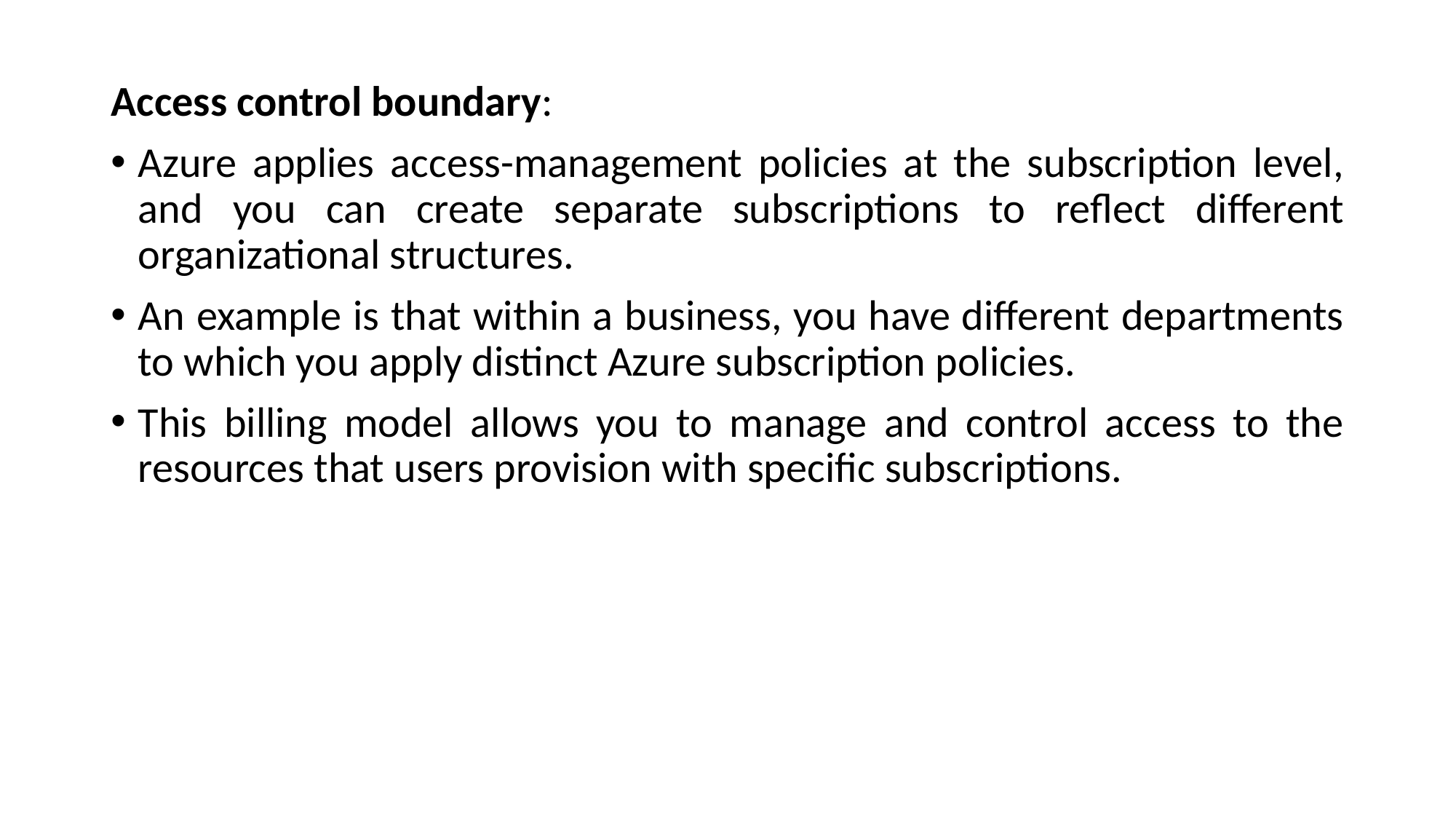

Access control boundary:
Azure applies access-management policies at the subscription level, and you can create separate subscriptions to reflect different organizational structures.
An example is that within a business, you have different departments to which you apply distinct Azure subscription policies.
This billing model allows you to manage and control access to the resources that users provision with specific subscriptions.